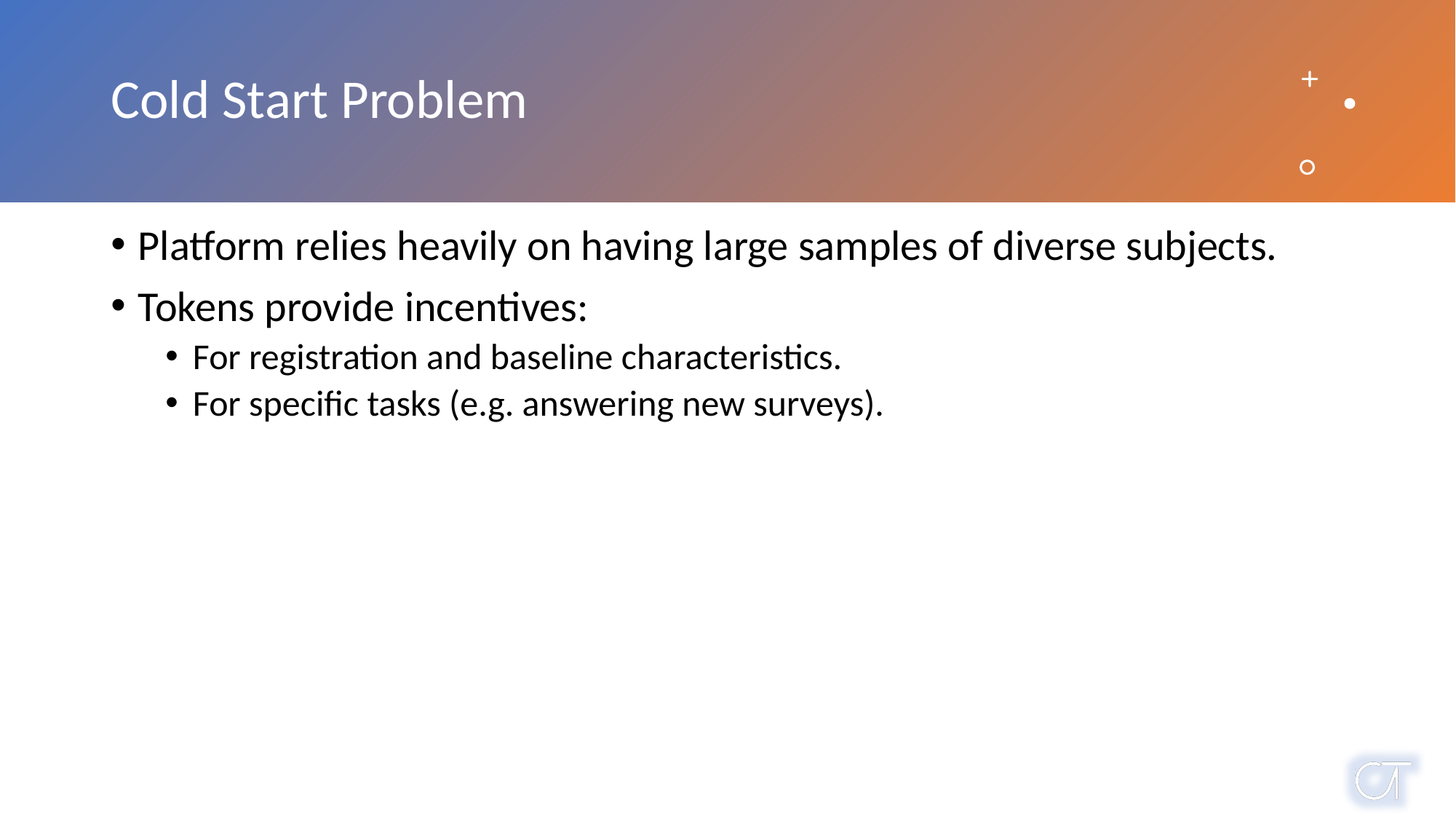

# Cold Start Problem

Platform relies heavily on having large samples of diverse subjects.
Tokens provide incentives:
For registration and baseline characteristics.
For specific tasks (e.g. answering new surveys).
29